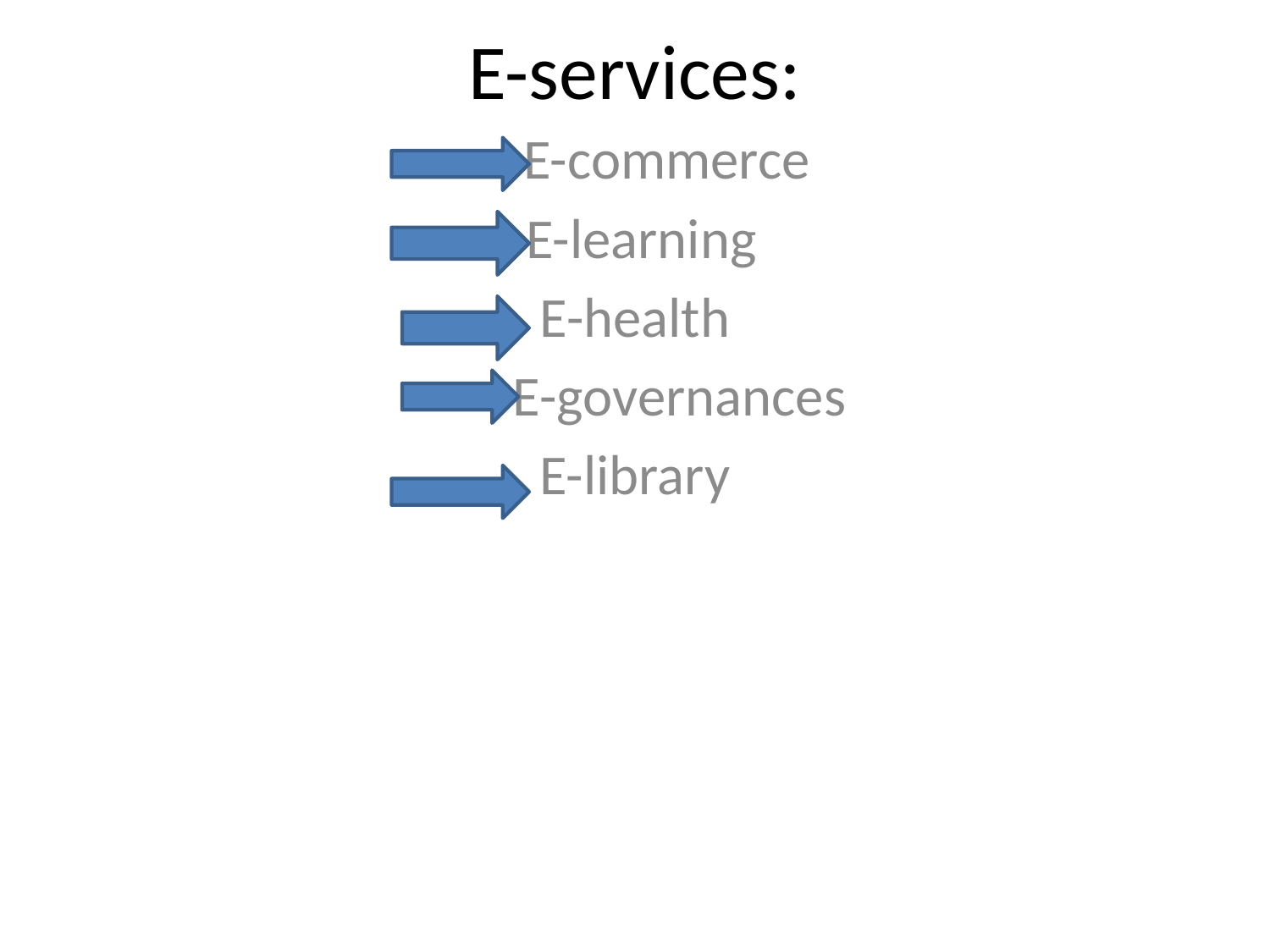

# E-services:
     E-commerce
 E-learning
E-health
       E-governances
E-library